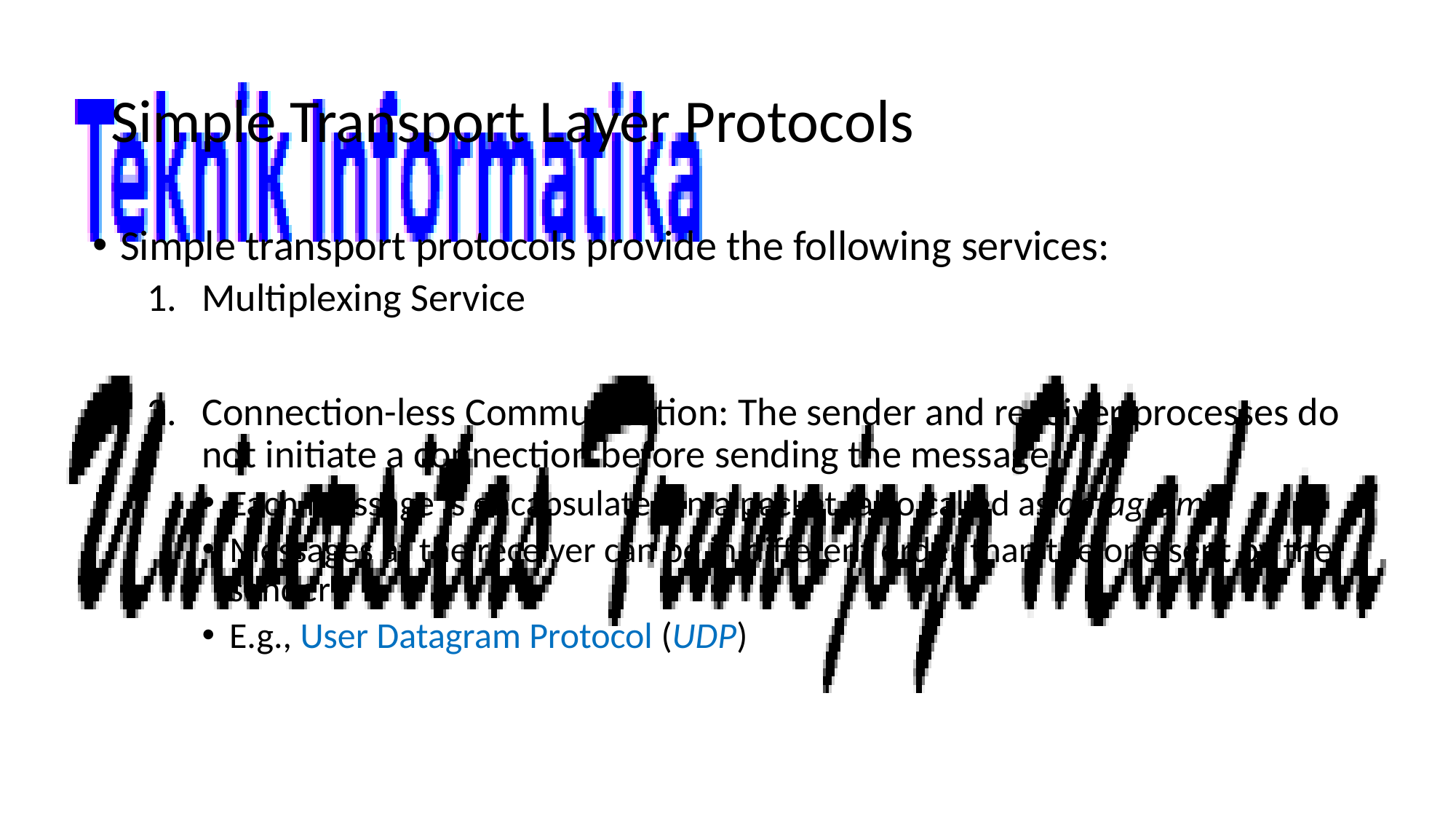

# Simple Transport Layer Protocols
Simple transport protocols provide the following services:
Multiplexing Service

Connection-less Communication: The sender and receiver processes do not initiate a connection before sending the message
Each message is encapsulated in a packet (also called as datagram)
Messages at the receiver can be in different order than the one sent by the sender
E.g., User Datagram Protocol (UDP)